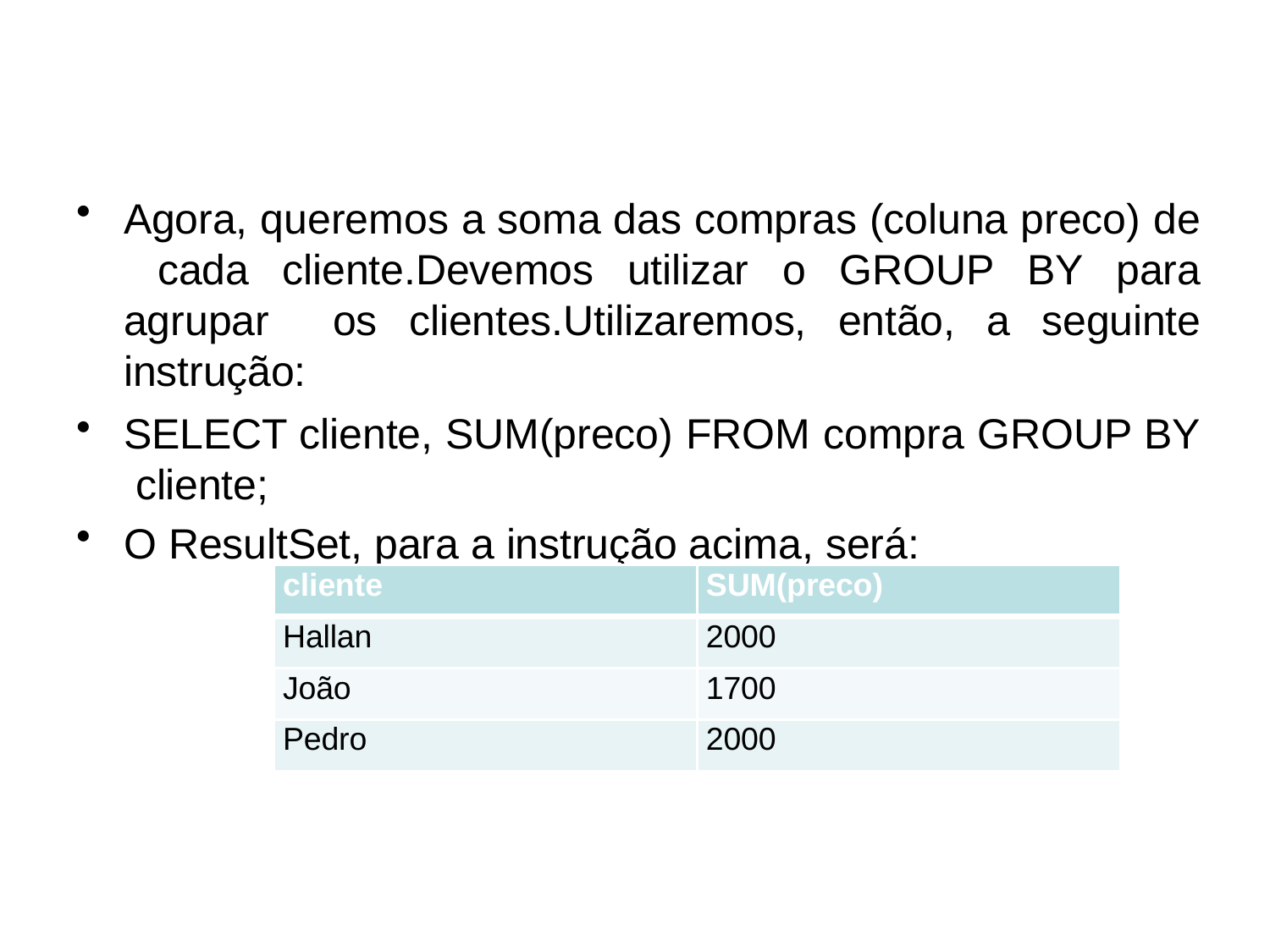

# GROUP BY
Agora, queremos a soma das compras (coluna preco) de  cada cliente.Devemos utilizar o GROUP BY para agrupar  os clientes.Utilizaremos, então, a seguinte instrução:
SELECT cliente, SUM(preco) FROM compra GROUP BY  cliente;
O ResultSet, para a instrução acima, será:
| cliente | SUM(preco) |
| --- | --- |
| Hallan | 2000 |
| João | 1700 |
| Pedro | 2000 |